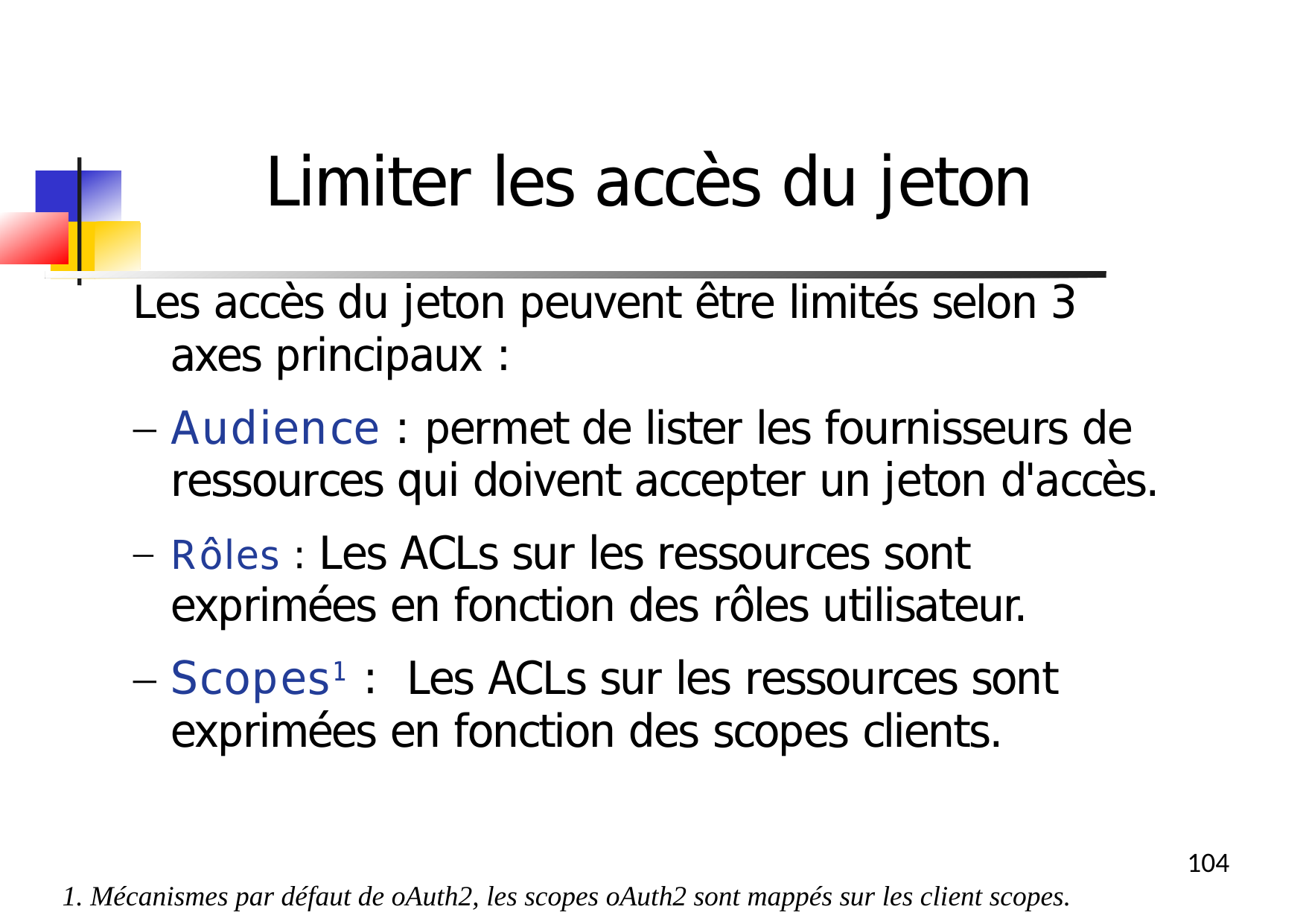

Limiter les accès du jeton
Les accès du jeton peuvent être limités selon 3 axes principaux :
Audience : permet de lister les fournisseurs de ressources qui doivent accepter un jeton d'accès.
Rôles : Les ACLs sur les ressources sont exprimées en fonction des rôles utilisateur.
Scopes1 :  Les ACLs sur les ressources sont exprimées en fonction des scopes clients.
1. Mécanismes par défaut de oAuth2, les scopes oAuth2 sont mappés sur les client scopes.